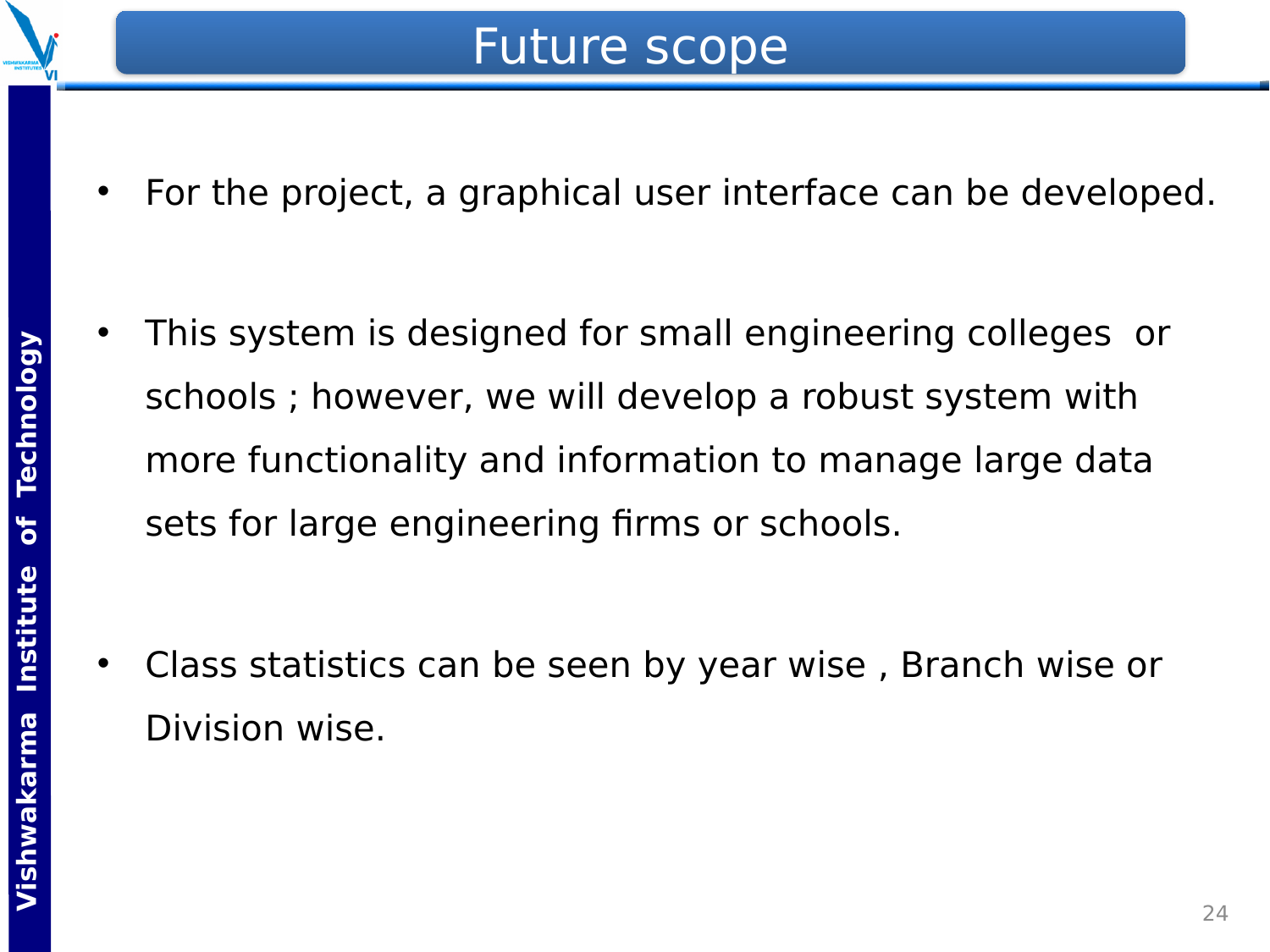

# Future scope

For the project, a graphical user interface can be developed.

This system is designed for small engineering colleges  or schools ; however, we will develop a robust system with more functionality and information to manage large data sets for large engineering firms or schools.

Class statistics can be seen by year wise , Branch wise or Division wise.

24